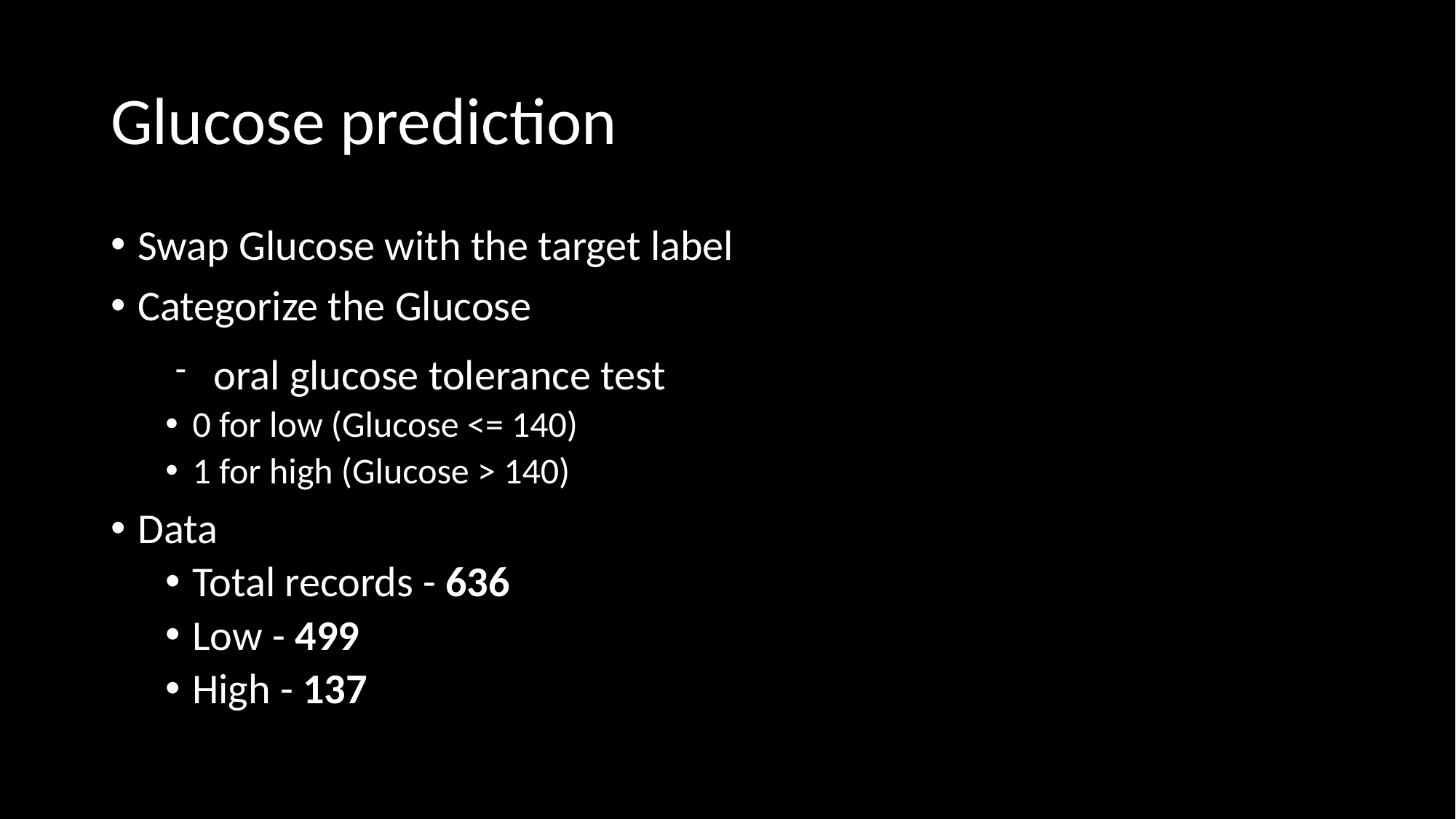

Glucose prediction
Swap Glucose with the target label
Categorize the Glucose
oral glucose tolerance test
0 for low (Glucose <= 140)
1 for high (Glucose > 140)
Data
Total records - 636
Low - 499
High - 137